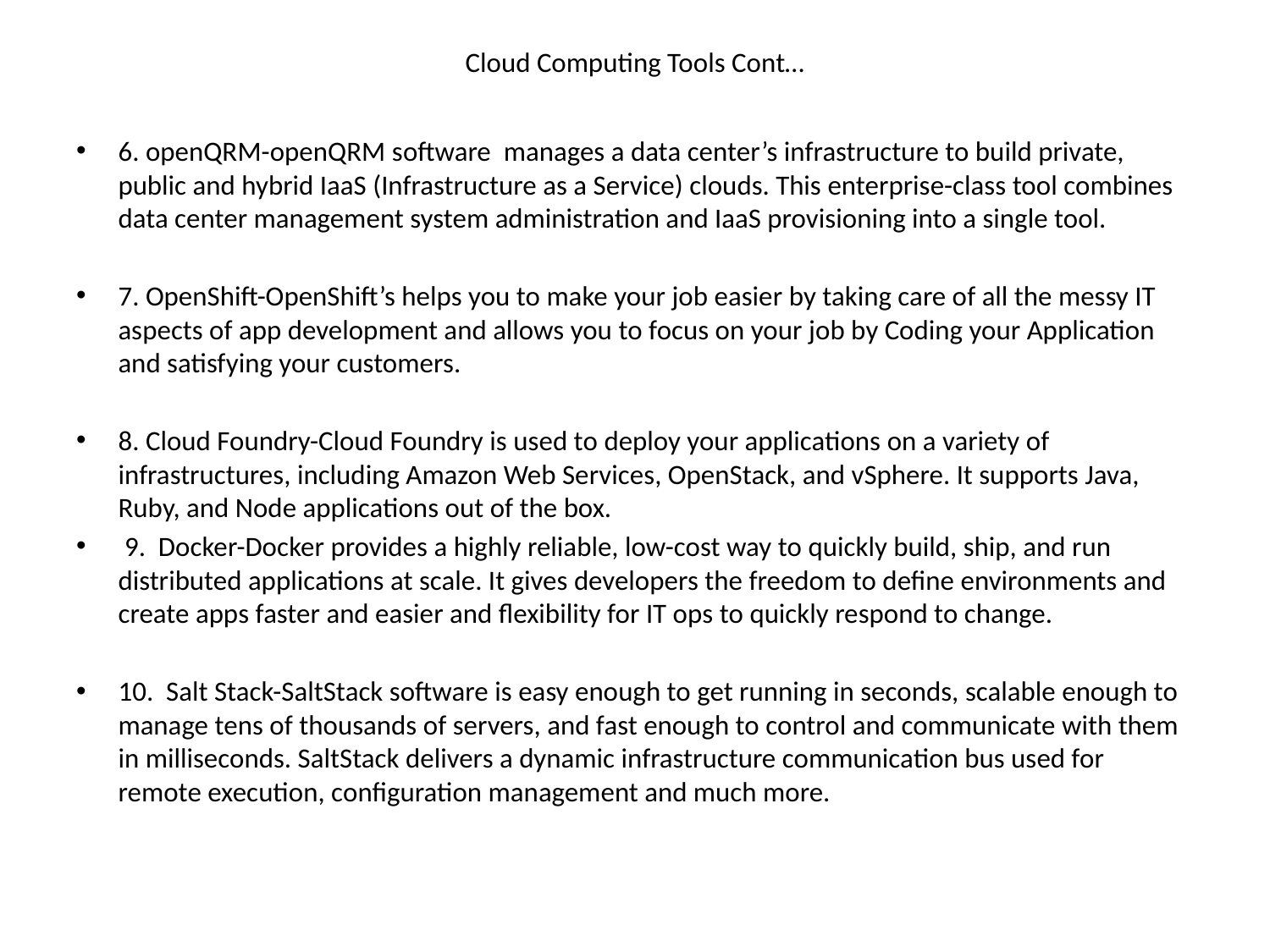

# Cloud Computing Tools Cont…
6. openQRM-openQRM software  manages a data center’s infrastructure to build private, public and hybrid IaaS (Infrastructure as a Service) clouds. This enterprise-class tool combines data center management system administration and IaaS provisioning into a single tool.

7. OpenShift-OpenShift’s helps you to make your job easier by taking care of all the messy IT aspects of app development and allows you to focus on your job by Coding your Application and satisfying your customers.

8. Cloud Foundry-Cloud Foundry is used to deploy your applications on a variety of infrastructures, including Amazon Web Services, OpenStack, and vSphere. It supports Java, Ruby, and Node applications out of the box.
 9.  Docker-Docker provides a highly reliable, low-cost way to quickly build, ship, and run distributed applications at scale. It gives developers the freedom to define environments and create apps faster and easier and flexibility for IT ops to quickly respond to change.

10.  Salt Stack-SaltStack software is easy enough to get running in seconds, scalable enough to manage tens of thousands of servers, and fast enough to control and communicate with them in milliseconds. SaltStack delivers a dynamic infrastructure communication bus used for remote execution, configuration management and much more.